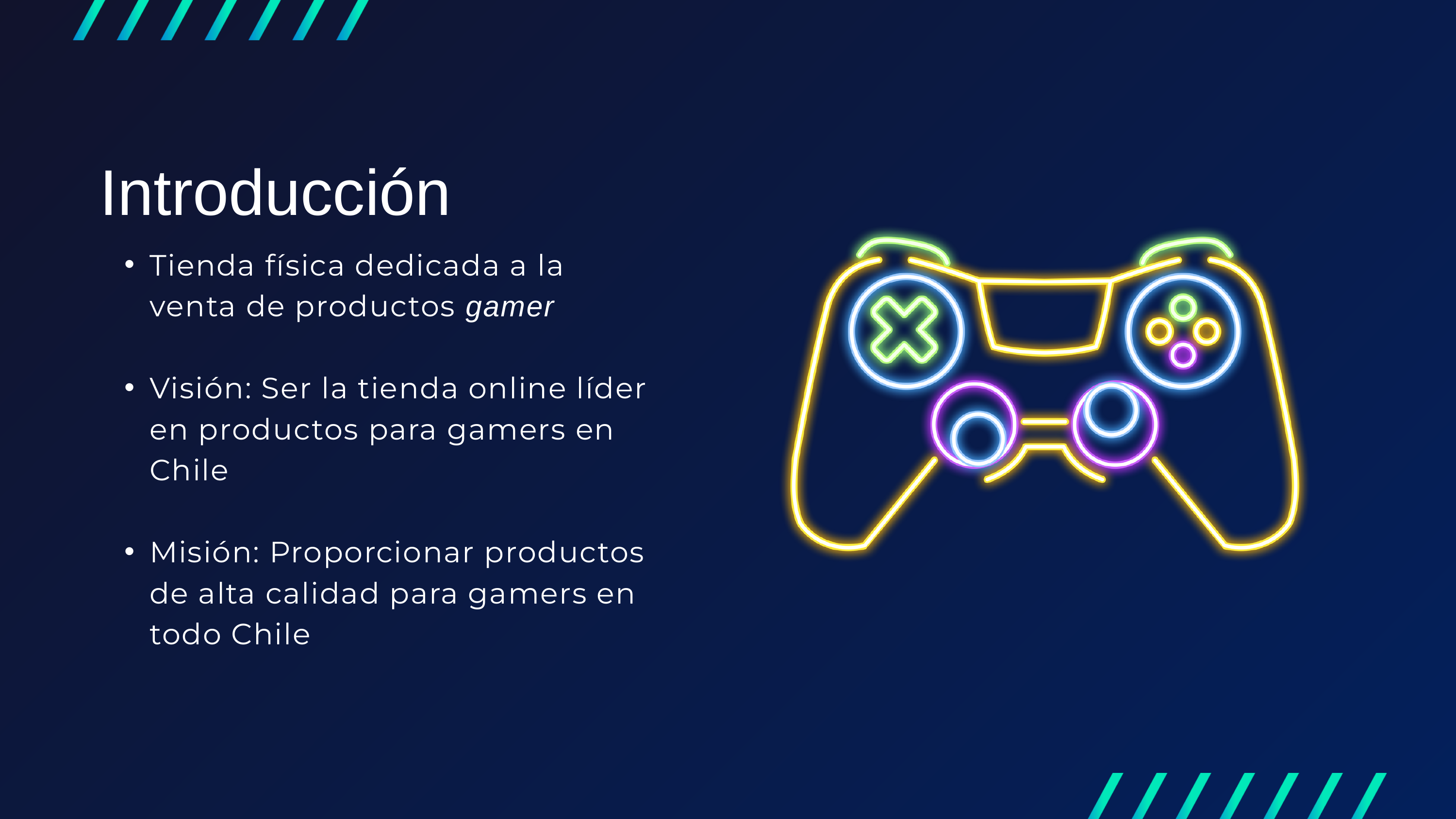

Introducción

Tienda física dedicada a la venta de productos gamer

Visión: Ser la tienda online líder en productos para gamers en Chile

Misión: Proporcionar productos de alta calidad para gamers en todo Chile